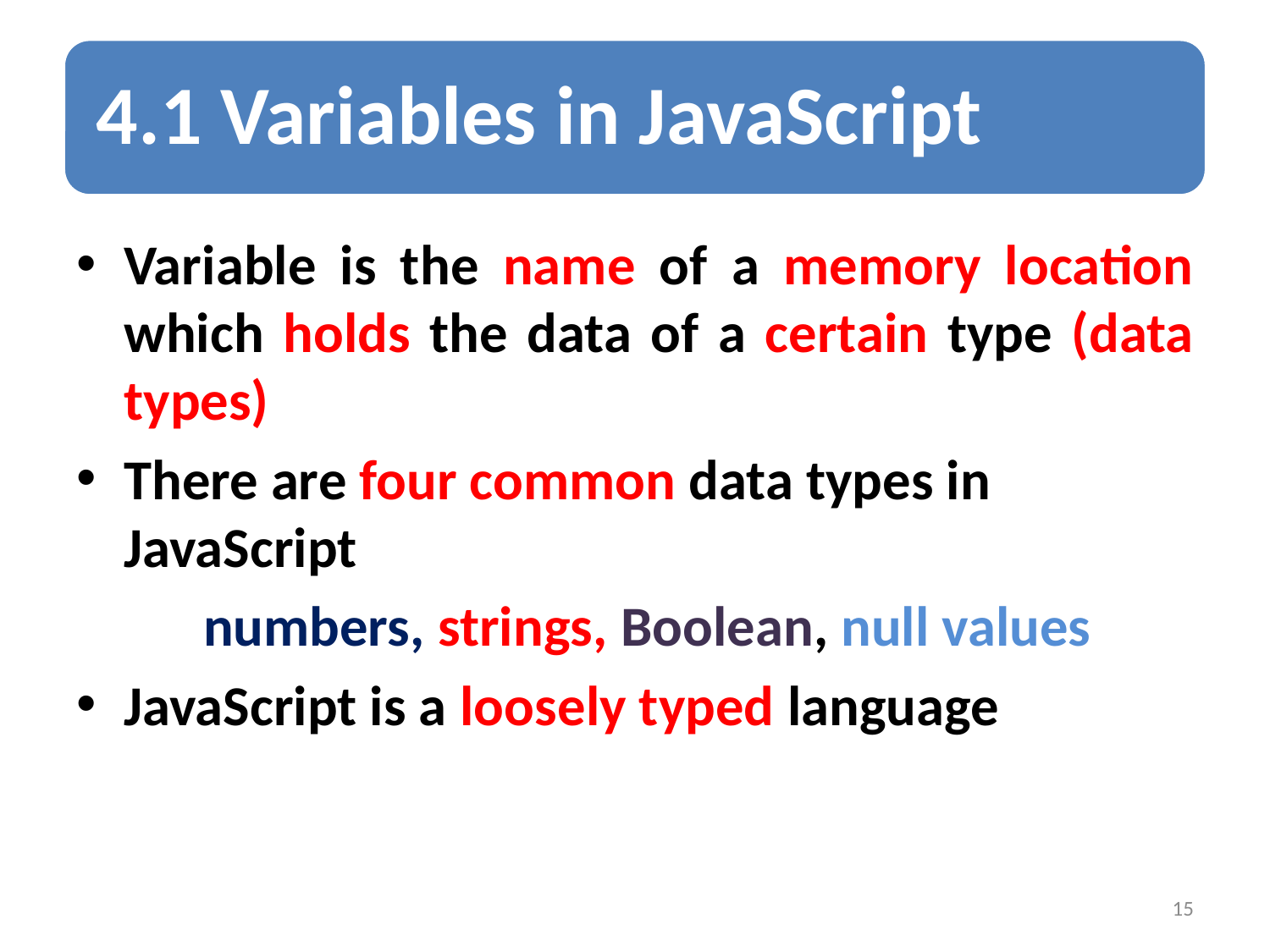

4.1 Variables in JavaScript
Variable is the name of a memory location which holds the data of a certain type (data types)
There are four common data types in JavaScript
	numbers, strings, Boolean, null values
JavaScript is a loosely typed language
15